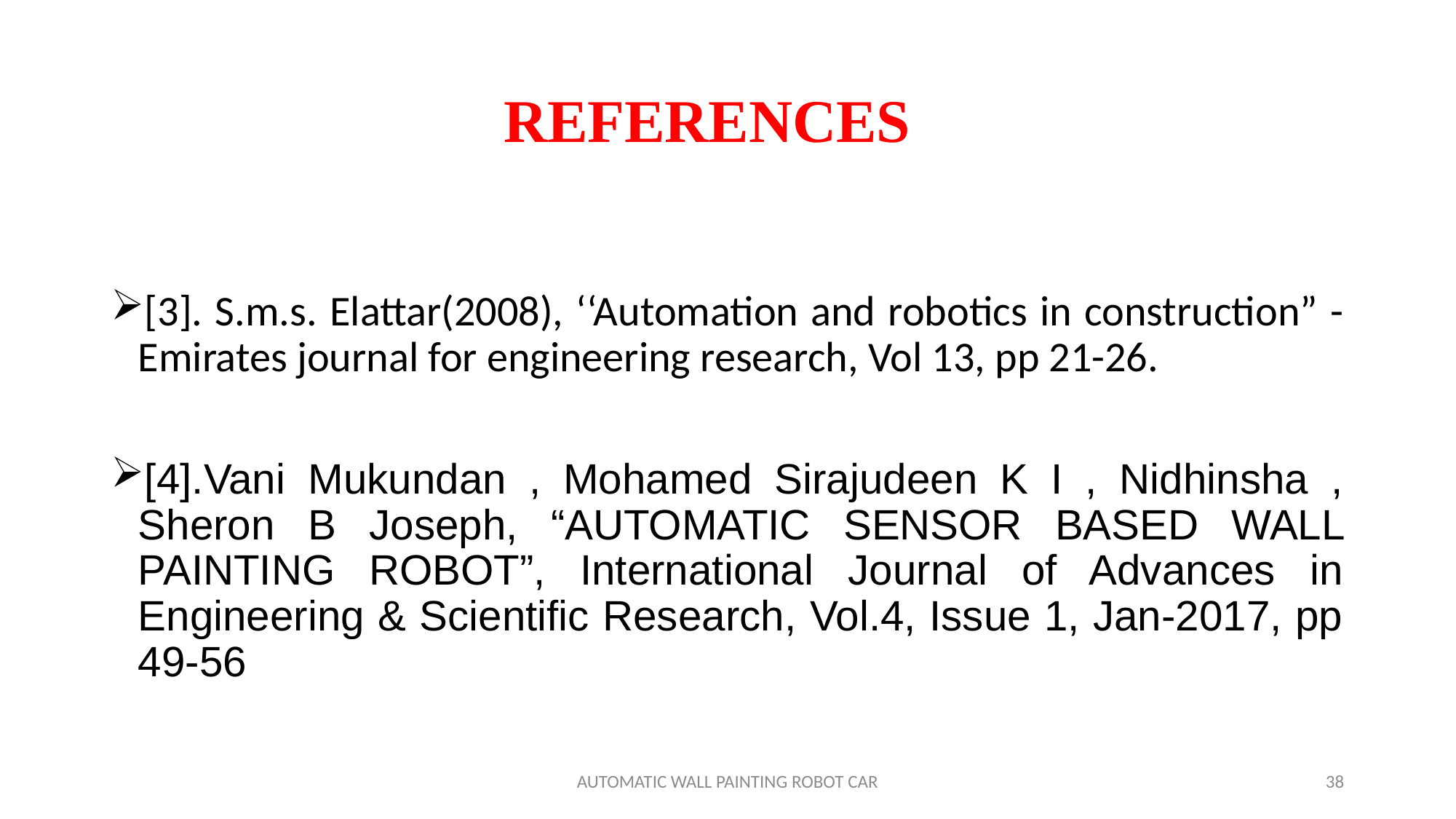

# REFERENCES

[3]. S.m.s. Elattar(2008), ‘‘Automation and robotics in construction” -Emirates journal for engineering research, Vol 13, pp 21-26.

[4].Vani Mukundan , Mohamed Sirajudeen K I , Nidhinsha , Sheron B Joseph, “AUTOMATIC SENSOR BASED WALL PAINTING ROBOT”, International Journal of Advances in Engineering & Scientific Research, Vol.4, Issue 1, Jan-2017, pp 49-56

AUTOMATIC WALL PAINTING ROBOT CAR
38